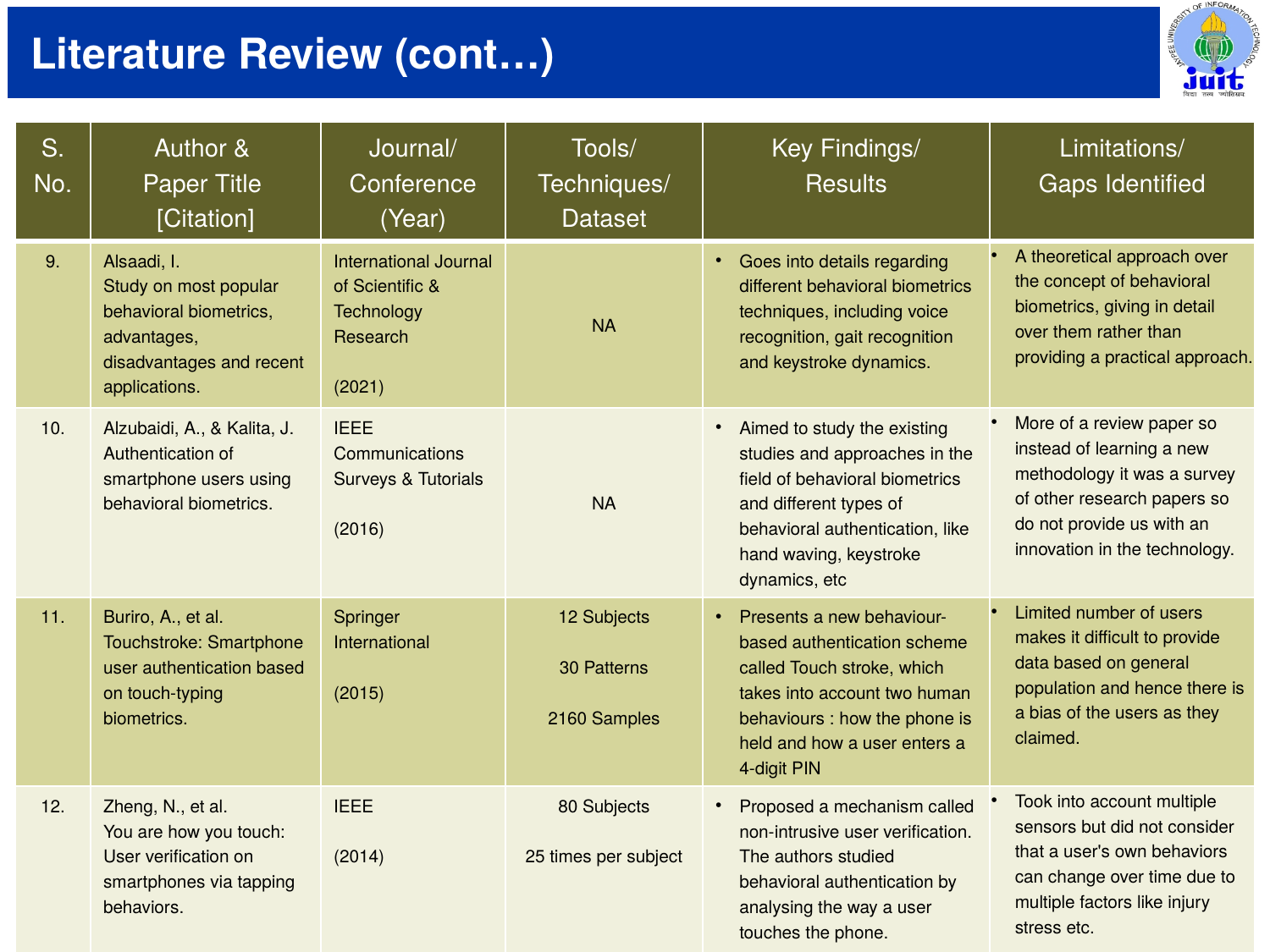

# Literature Review (cont…)

| S. No. | Author & Paper Title [Citation] | Journal/ Conference (Year) | Tools/ Techniques/ Dataset | Key Findings/ Results | Limitations/ Gaps Identified |
| --- | --- | --- | --- | --- | --- |
| 9. | Alsaadi, I. Study on most popular behavioral biometrics, advantages, disadvantages and recent applications. | International Journal of Scientific & Technology Research (2021) | NA | Goes into details regarding different behavioral biometrics techniques, including voice recognition, gait recognition and keystroke dynamics. | A theoretical approach over the concept of behavioral biometrics, giving in detail over them rather than providing a practical approach. |
| 10. | Alzubaidi, A., & Kalita, J. Authentication of smartphone users using behavioral biometrics. | IEEE Communications Surveys & Tutorials (2016) | NA | Aimed to study the existing studies and approaches in the field of behavioral biometrics and different types of behavioral authentication, like hand waving, keystroke dynamics, etc | More of a review paper so instead of learning a new methodology it was a survey of other research papers so do not provide us with an innovation in the technology. |
| 11. | Buriro, A., et al. Touchstroke: Smartphone user authentication based on touch-typing biometrics. | Springer International (2015) | 12 Subjects   30 Patterns   2160 Samples | Presents a new behaviour-based authentication scheme called Touch stroke, which takes into account two human behaviours : how the phone is held and how a user enters a 4-digit PIN | Limited number of users makes it difficult to provide data based on general population and hence there is a bias of the users as they claimed. |
| 12. | Zheng, N., et al. You are how you touch: User verification on smartphones via tapping behaviors. | IEEE (2014) | 80 Subjects   25 times per subject | Proposed a mechanism called non-intrusive user verification. The authors studied behavioral authentication by analysing the way a user touches the phone. | Took into account multiple sensors but did not consider that a user's own behaviors can change over time due to multiple factors like injury stress etc. |